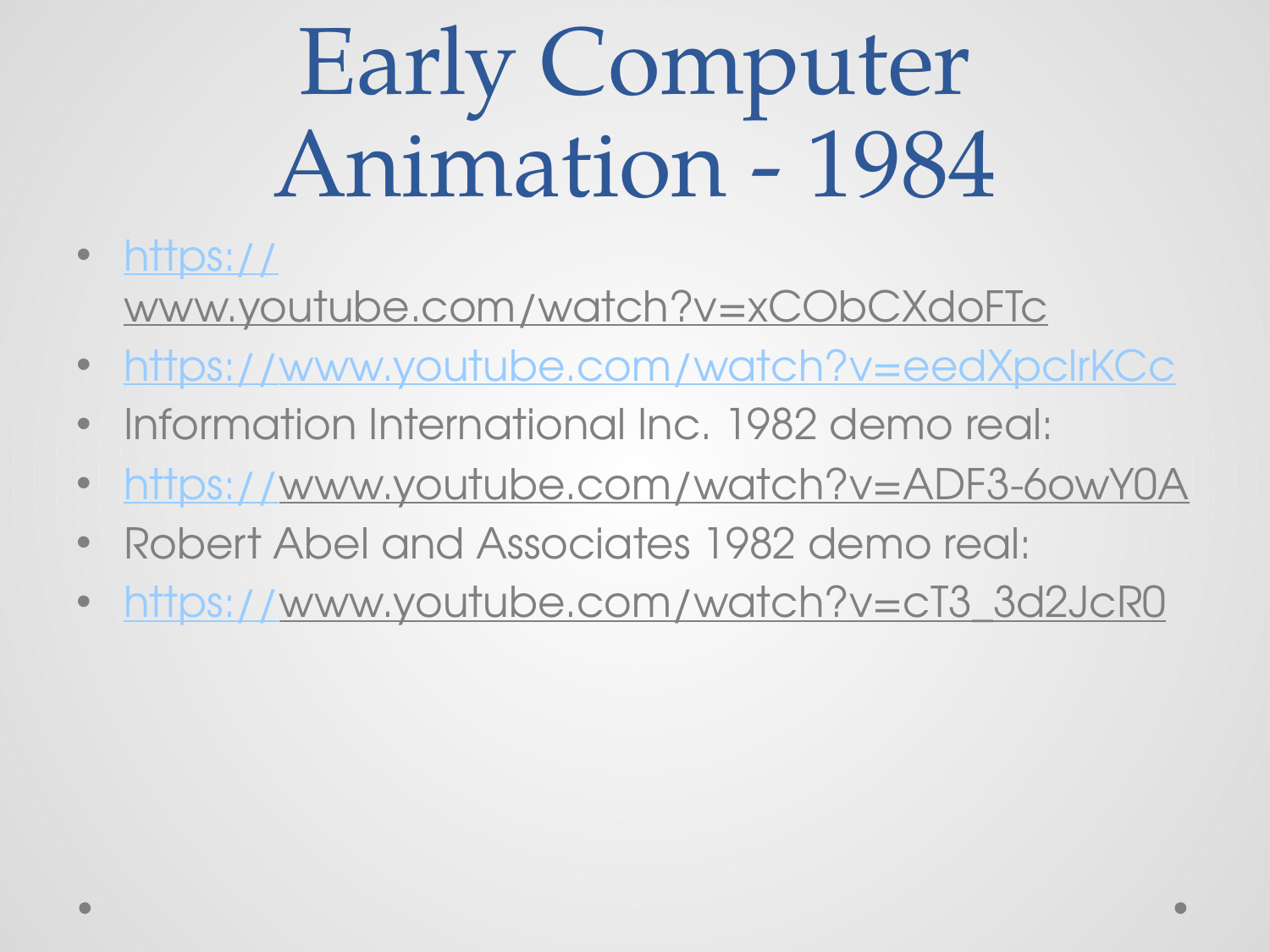

# Early Computer Animation - 1984
https://www.youtube.com/watch?v=xCObCXdoFTc
https://www.youtube.com/watch?v=eedXpclrKCc
Information International Inc. 1982 demo real:
https://www.youtube.com/watch?v=ADF3-6owY0A
Robert Abel and Associates 1982 demo real:
https://www.youtube.com/watch?v=cT3_3d2JcR0